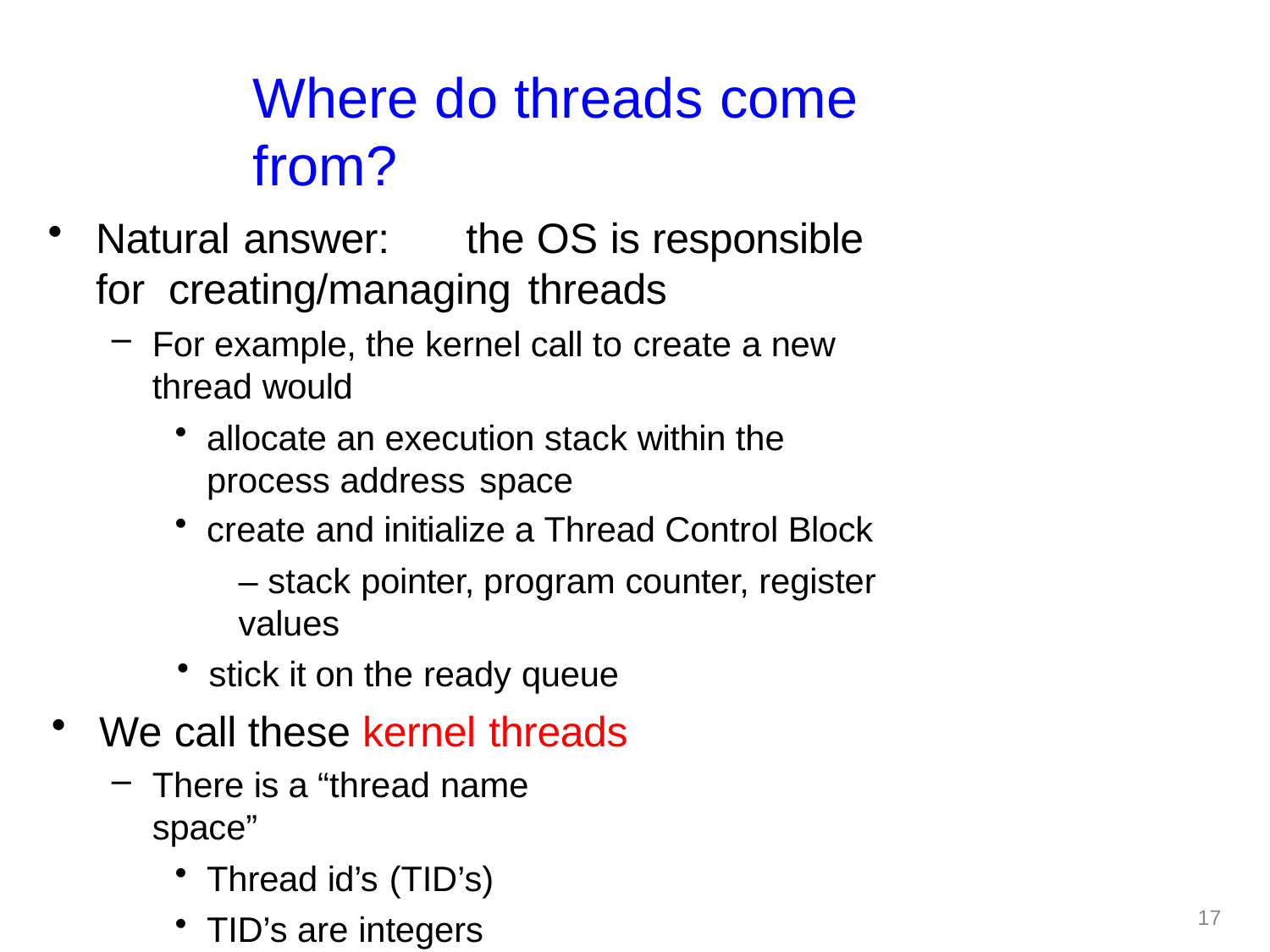

# Where do threads come from?
Natural answer:	the OS is responsible for  creating/managing threads
For example, the kernel call to create a new thread would
allocate an execution stack within the process address space
create and initialize a Thread Control Block
– stack pointer, program counter, register values
stick it on the ready queue
We call these kernel threads
There is a “thread name space”
Thread id’s (TID’s)
TID’s are integers
17